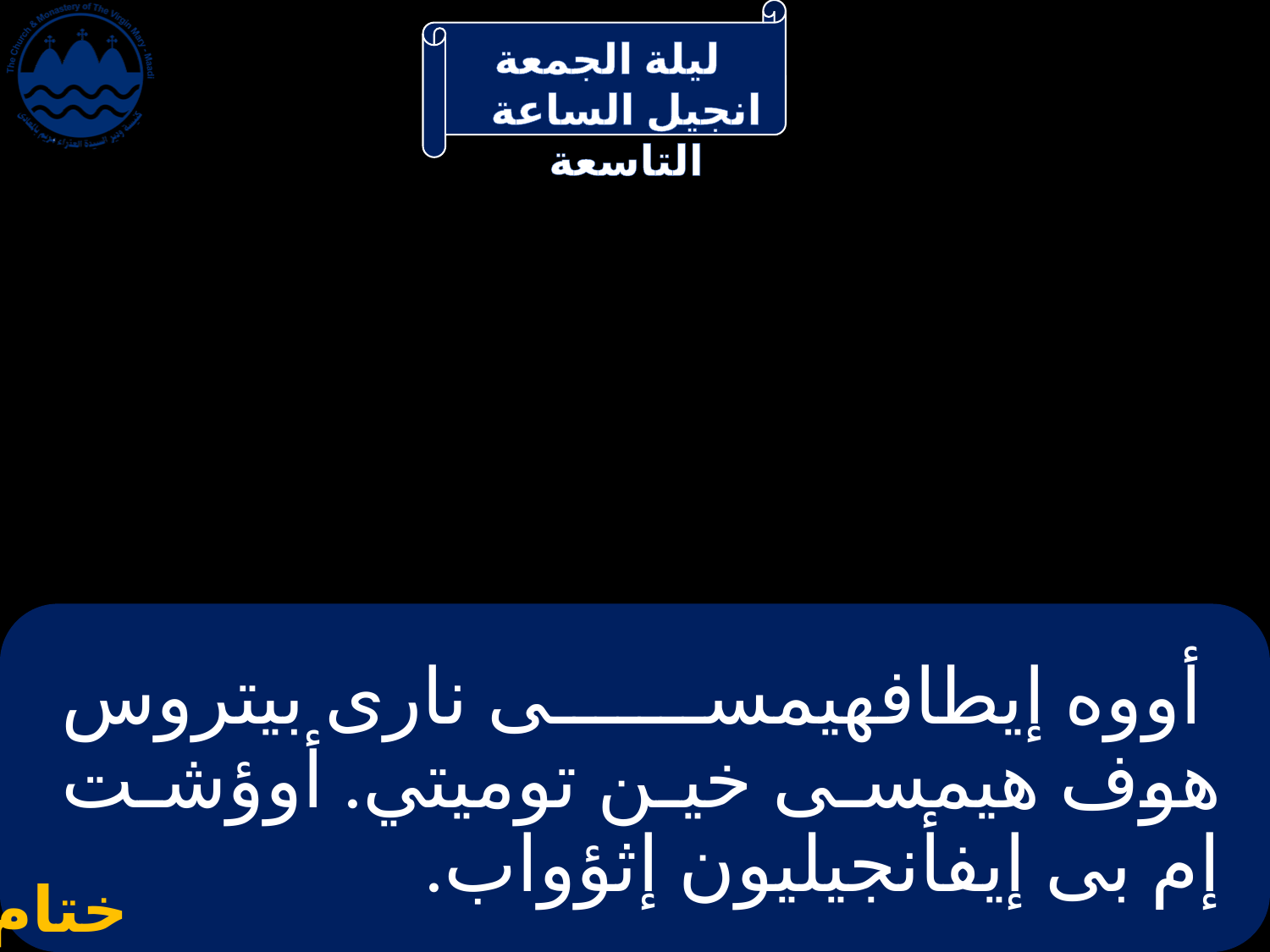

# أووه إيطافهيمسى نارى بيتروس هوف هيمسى خين توميتي. أوؤشت إم بى إيفأنجيليون إثؤواب.
ختام